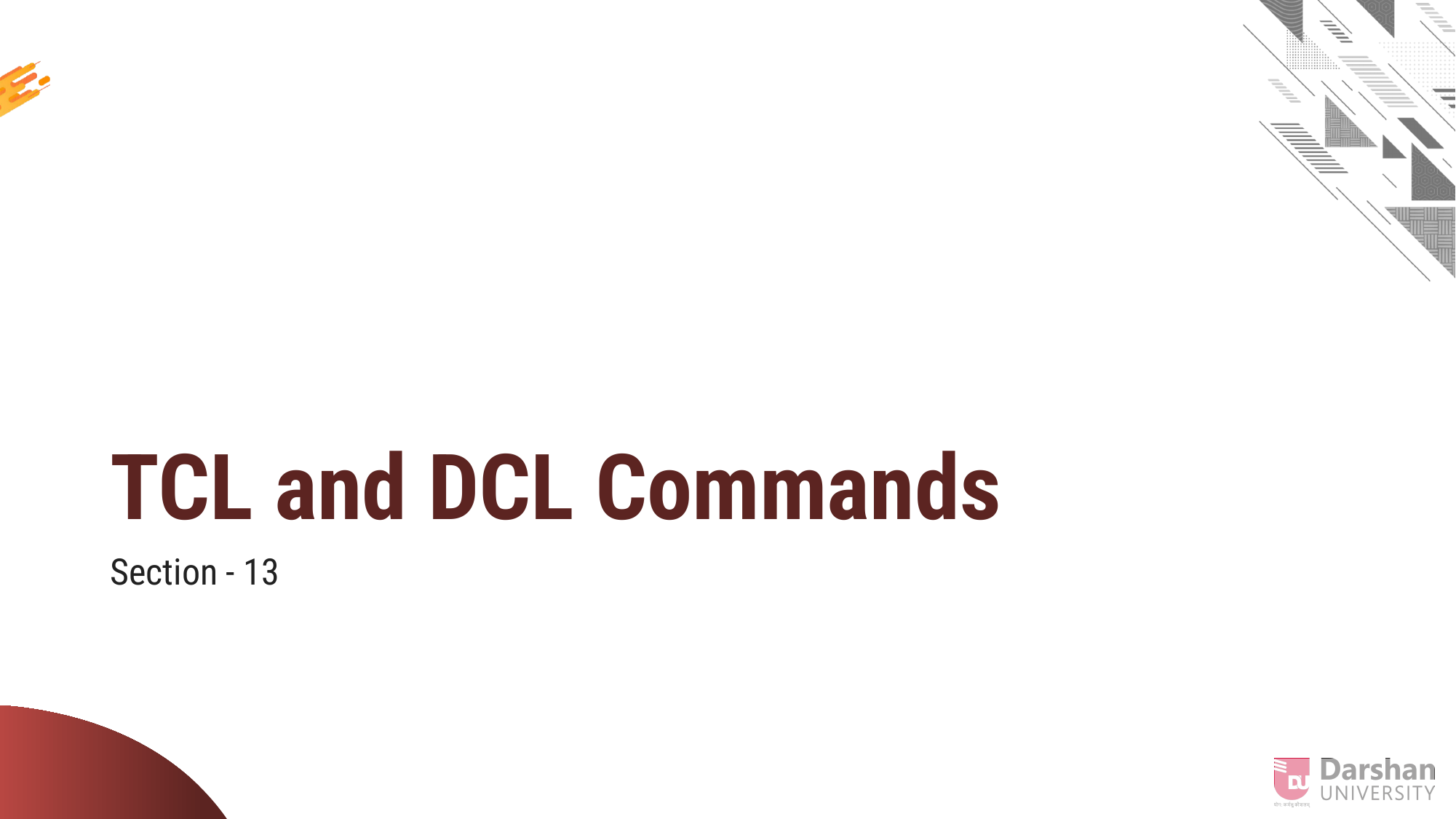

# TCL and DCL Commands
Section - 13